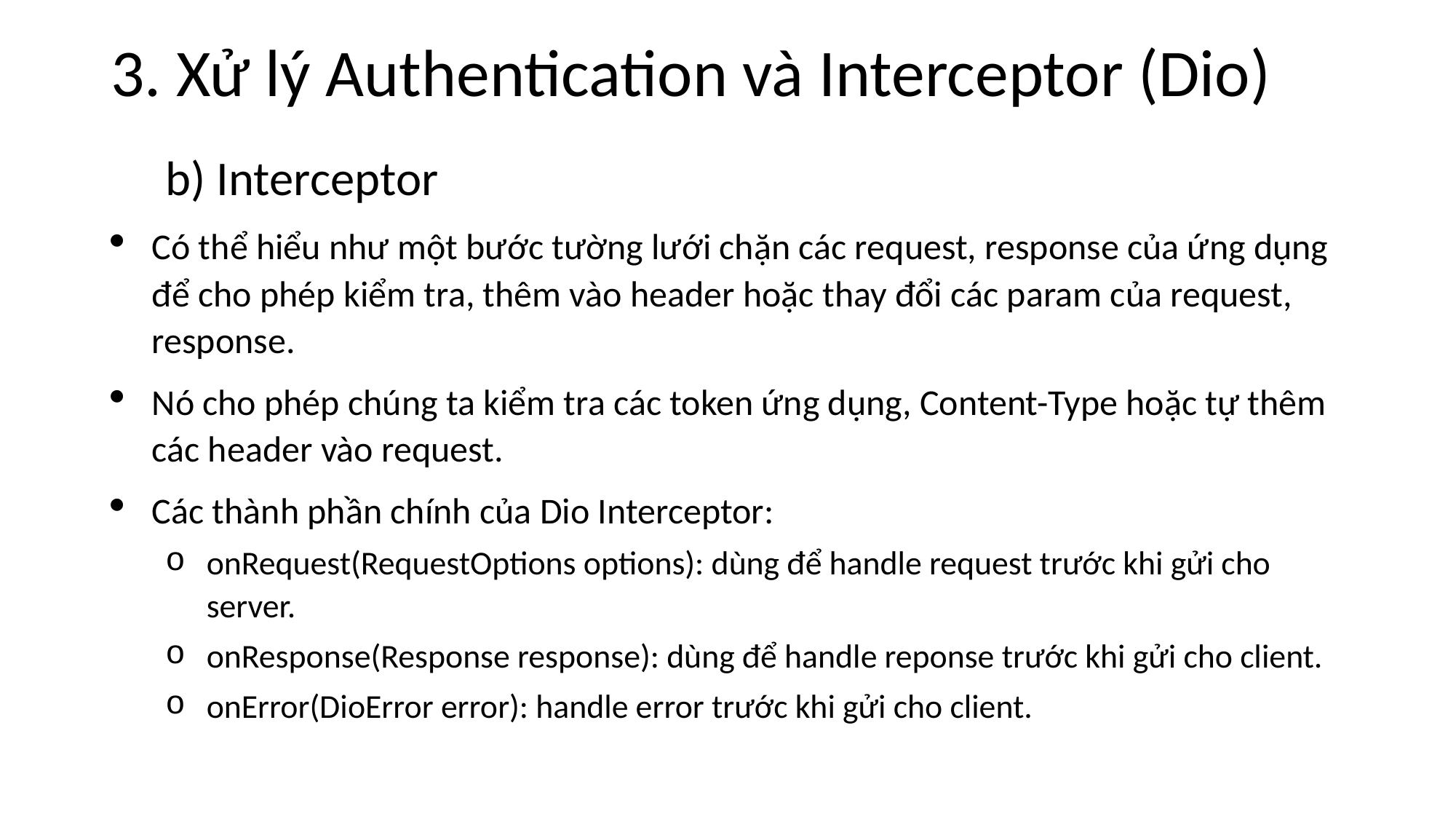

# 3. Xử lý Authentication và Interceptor (Dio)
b) Interceptor
Có thể hiểu như một bước tường lưới chặn các request, response của ứng dụng để cho phép kiểm tra, thêm vào header hoặc thay đổi các param của request, response.
Nó cho phép chúng ta kiểm tra các token ứng dụng, Content-Type hoặc tự thêm các header vào request.
Các thành phần chính của Dio Interceptor:
onRequest(RequestOptions options): dùng để handle request trước khi gửi cho server.
onResponse(Response response): dùng để handle reponse trước khi gửi cho client.
onError(DioError error): handle error trước khi gửi cho client.